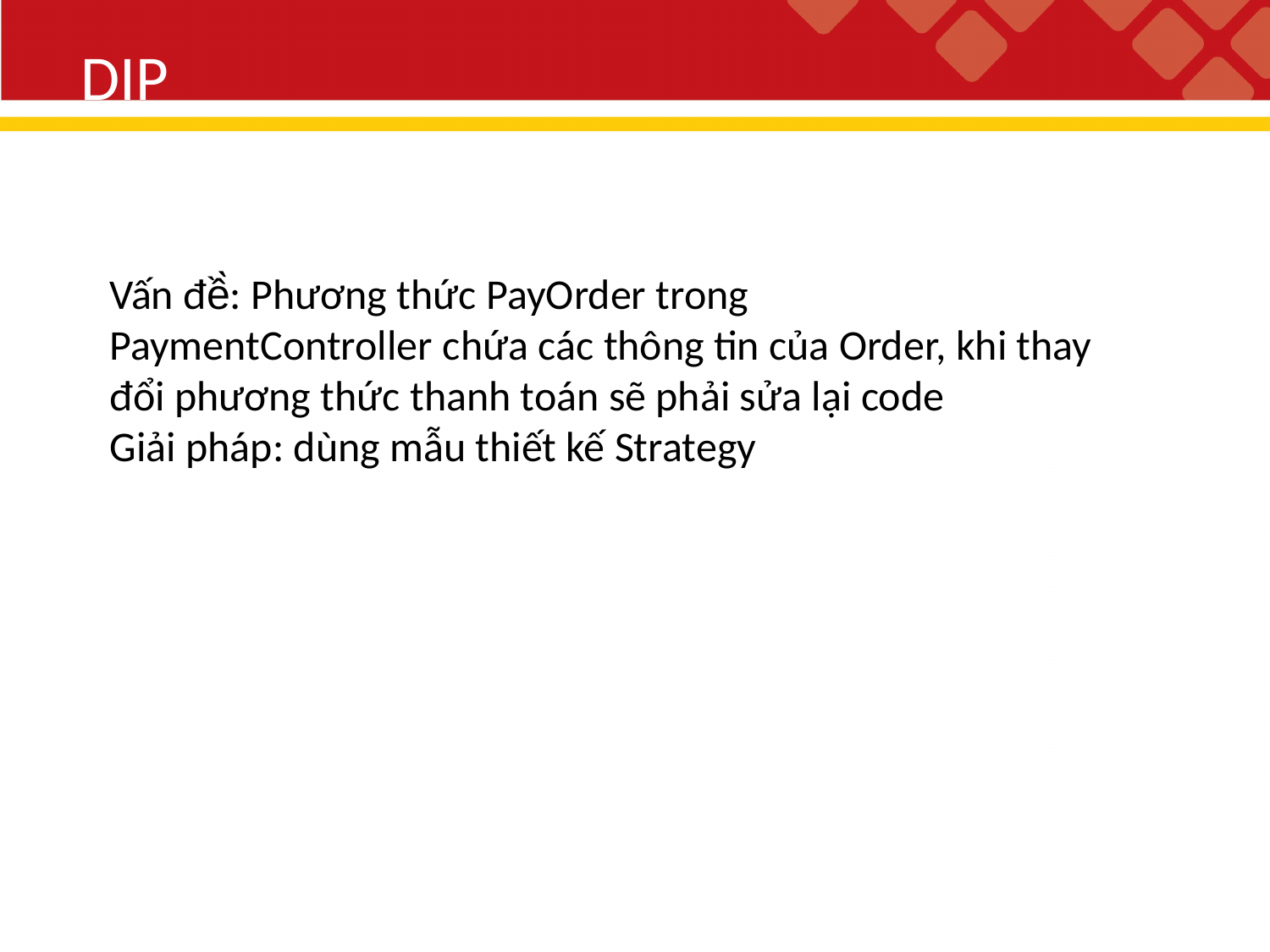

# DIP

Vấn đề̀: Phương thức PayOrder trong PaymentController chứa các thông tin của Order, khi thay đổi phương thức thanh toán sẽ phải sửa lại code
Giải pháp: dùng mẫu thiết kế Strategy